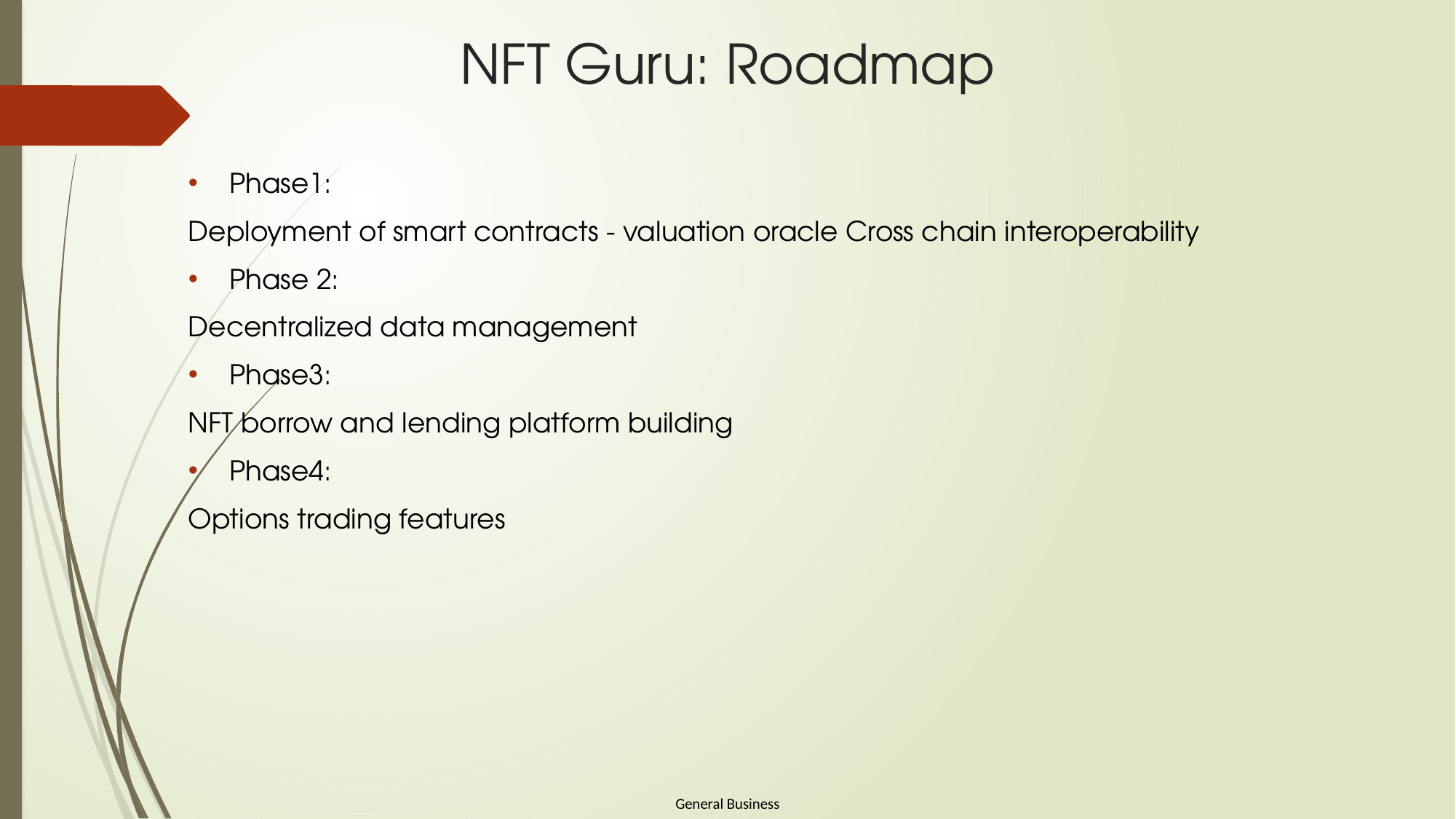

# NFT Guru: Roadmap
Phase1:
Deployment of smart contracts - valuation oracle Cross chain interoperability
Phase 2:
Decentralized data management
Phase3:
NFT borrow and lending platform building
Phase4:
Options trading features